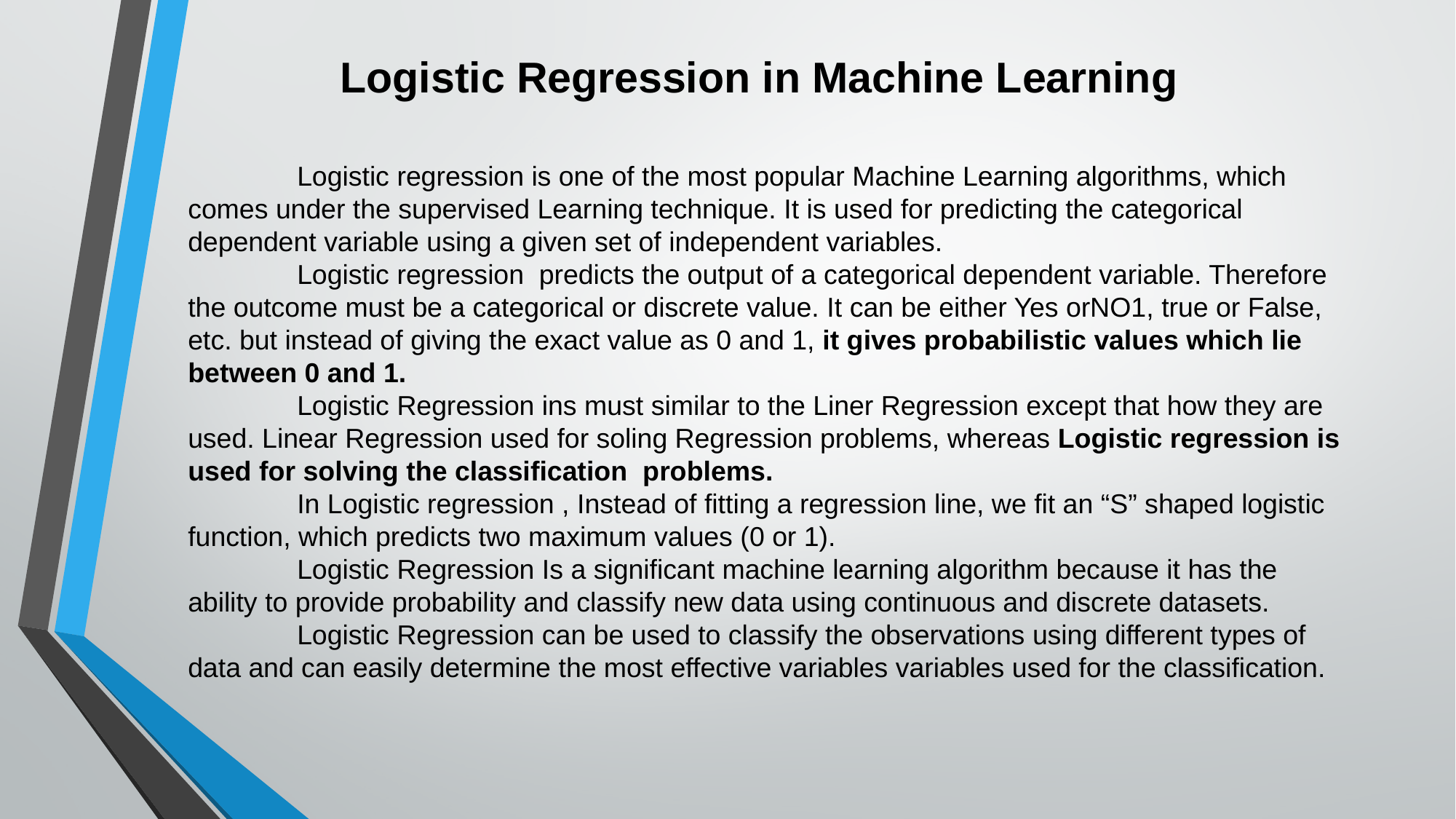

# Logistic Regression in Machine Learning
	Logistic regression is one of the most popular Machine Learning algorithms, which comes under the supervised Learning technique. It is used for predicting the categorical dependent variable using a given set of independent variables.
	Logistic regression  predicts the output of a categorical dependent variable. Therefore the outcome must be a categorical or discrete value. It can be either Yes orNO1, true or False, etc. but instead of giving the exact value as 0 and 1, it gives probabilistic values which lie between 0 and 1.
	Logistic Regression ins must similar to the Liner Regression except that how they are used. Linear Regression used for soling Regression problems, whereas Logistic regression is used for solving the classification  problems.
	In Logistic regression , Instead of fitting a regression line, we fit an “S” shaped logistic function, which predicts two maximum values (0 or 1).
	Logistic Regression Is a significant machine learning algorithm because it has the ability to provide probability and classify new data using continuous and discrete datasets.
	Logistic Regression can be used to classify the observations using different types of data and can easily determine the most effective variables variables used for the classification.